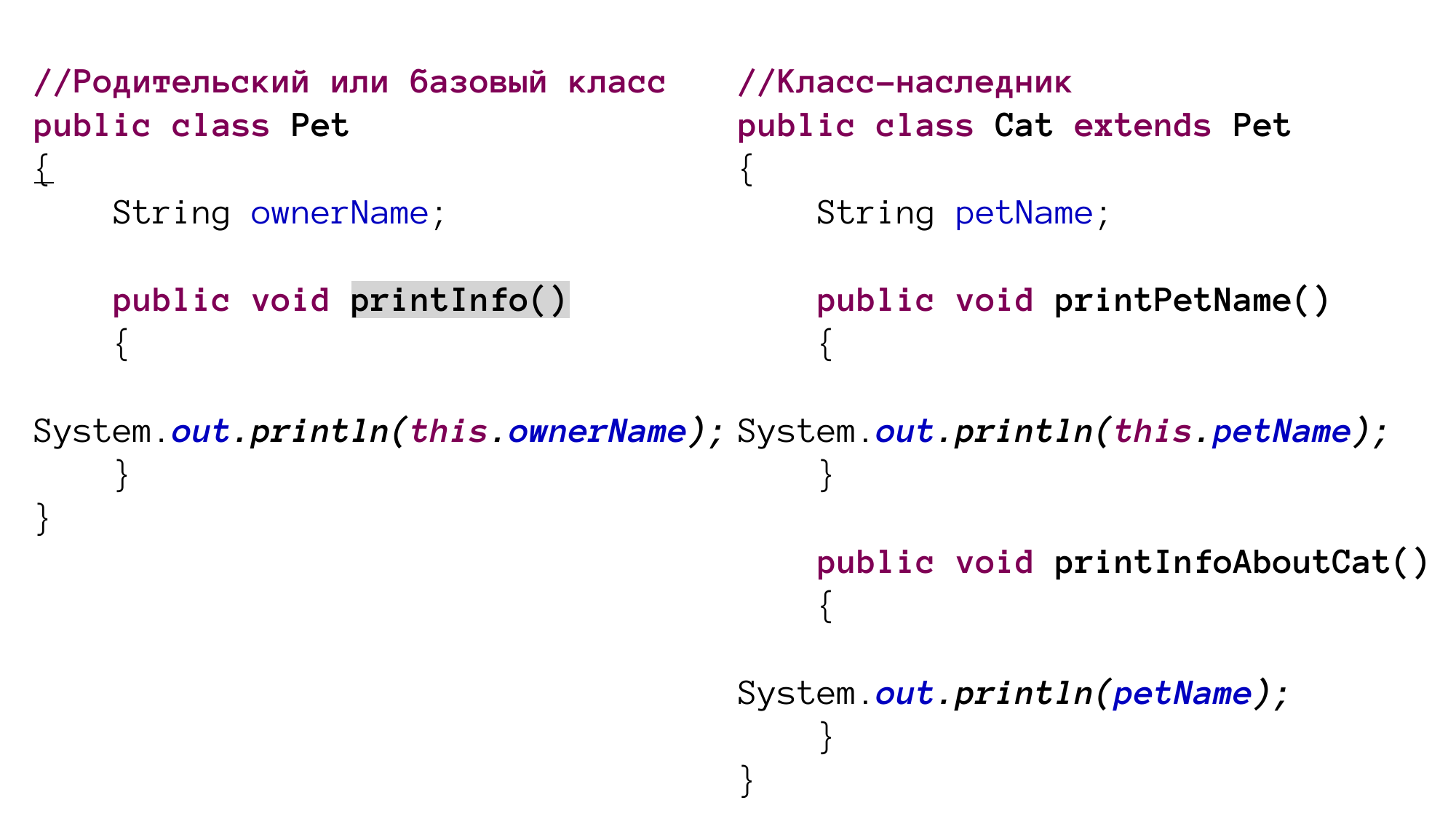

//Класс-наследник
public class Cat extends Pet
{
    String petName;

    public void printPetName()
    {
        System.out.println(this.petName);
    }

    public void printInfoAboutCat()
    {
        System.out.println(petName);
    }
}
//Родительский или базовый класс
public class Pet
{
    String ownerName;

    public void printInfo()
    {
        System.out.println(this.ownerName);
    }
}